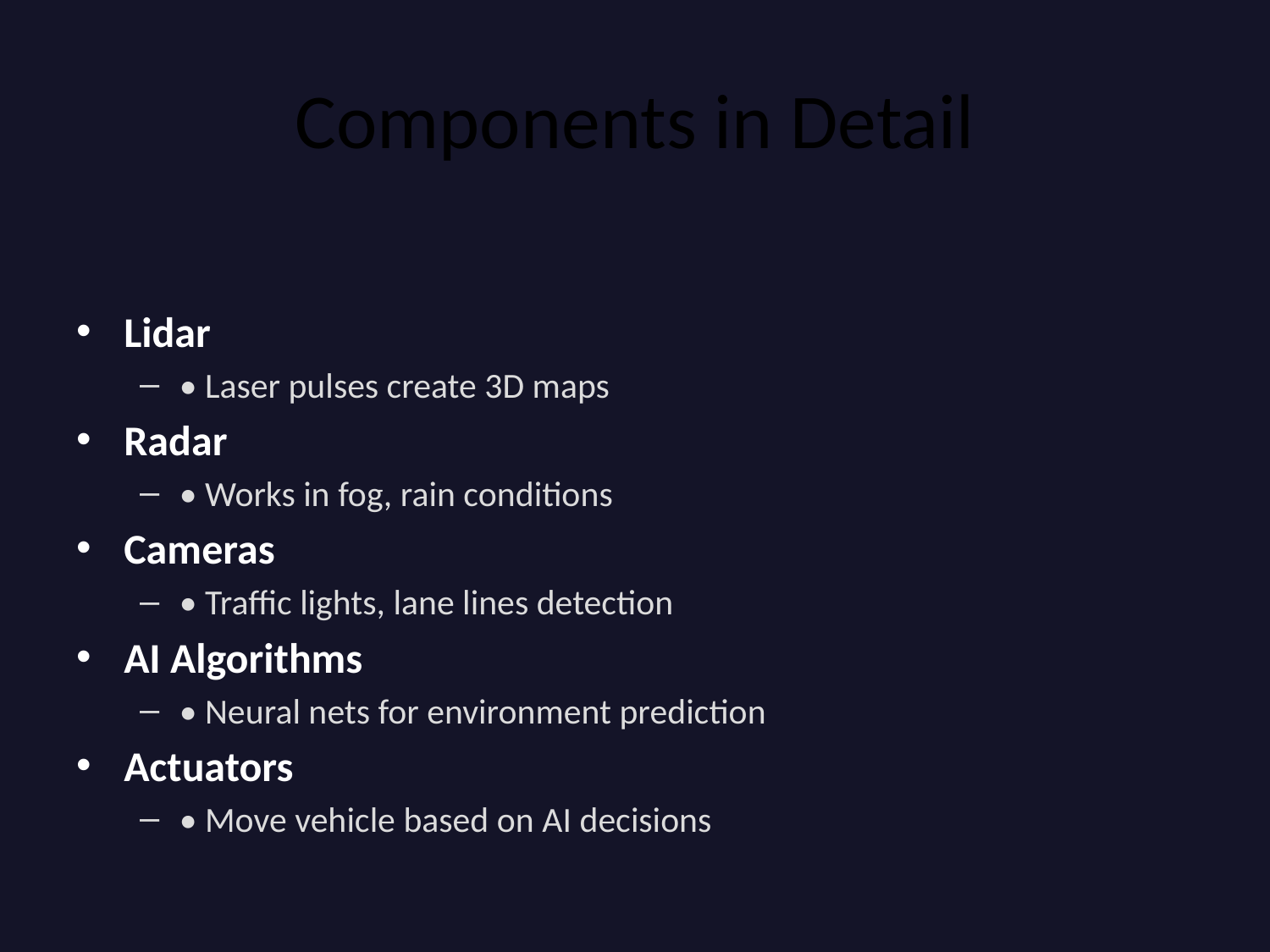

# Components in Detail

Lidar
• Laser pulses create 3D maps
Radar
• Works in fog, rain conditions
Cameras
• Traffic lights, lane lines detection
AI Algorithms
• Neural nets for environment prediction
Actuators
• Move vehicle based on AI decisions